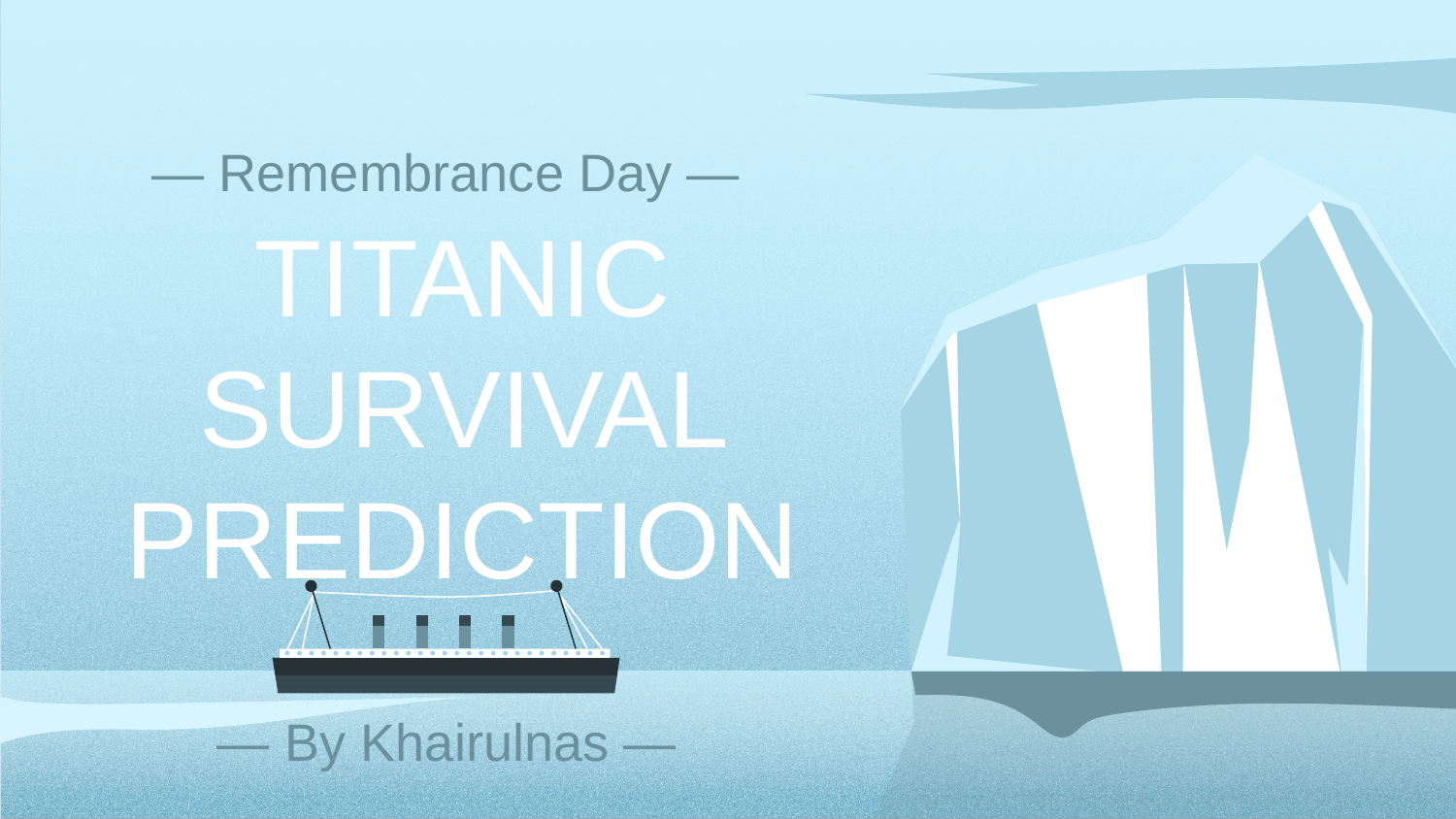

# — Remembrance Day —

TITANIC SURVIVAL PREDICTION

— By Khairulnas —